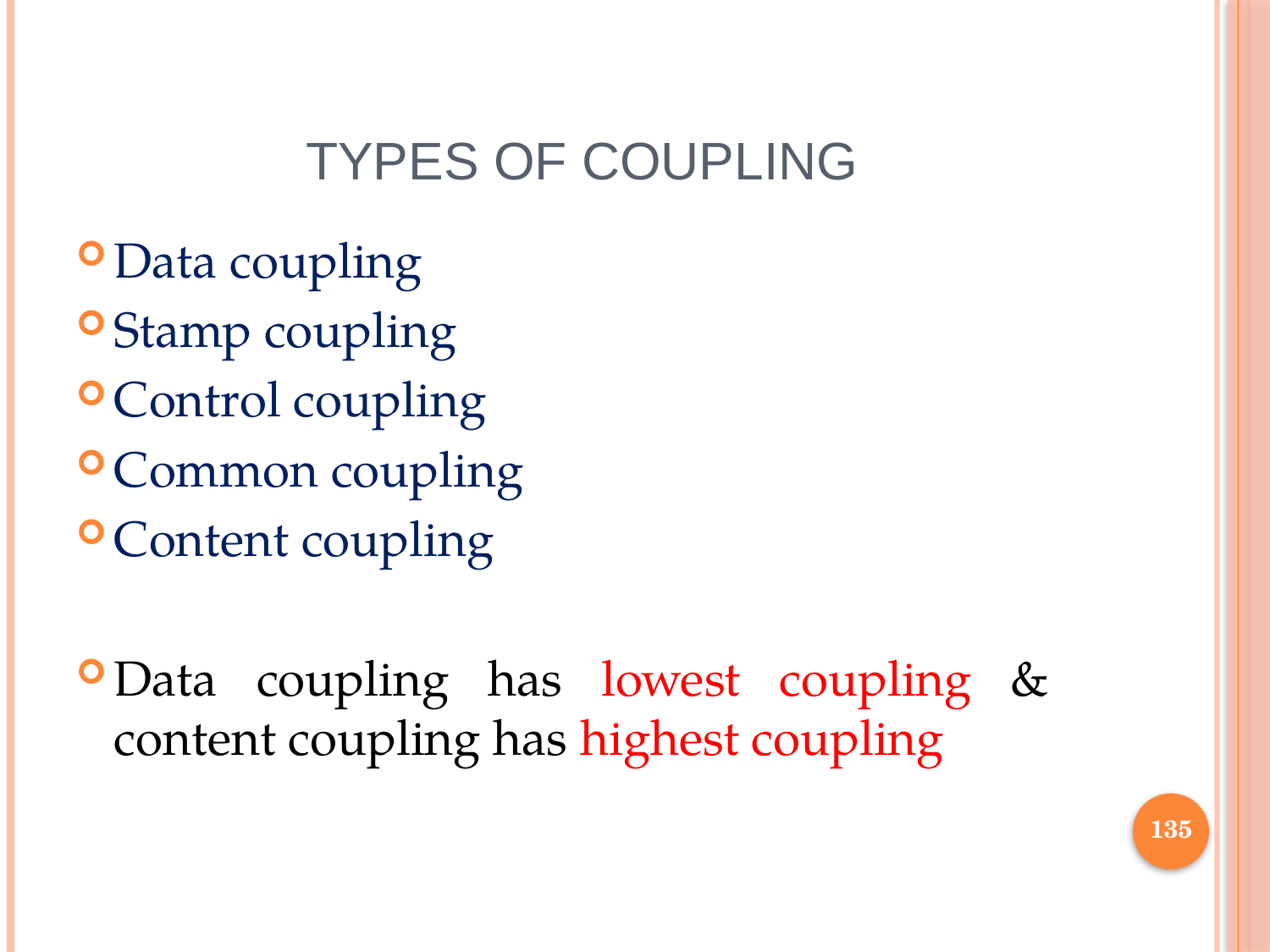

# Types of coupling
Data coupling
Stamp coupling
Control coupling
Common coupling
Content coupling

Data coupling has lowest coupling &  content coupling has highest coupling
135